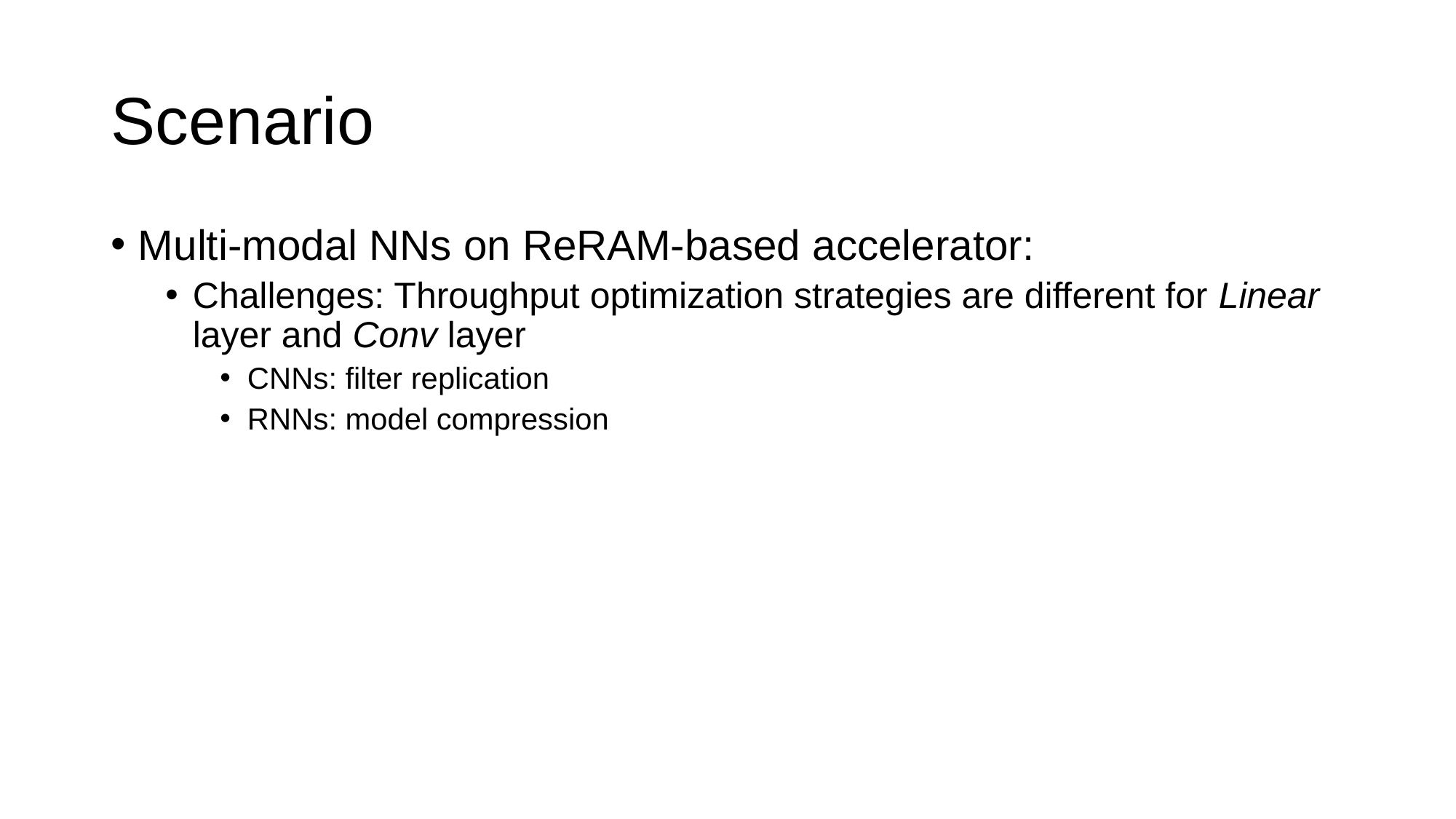

# Scenario
Multi-modal NNs on ReRAM-based accelerator:
Challenges: Throughput optimization strategies are different for Linear layer and Conv layer
CNNs: filter replication
RNNs: model compression